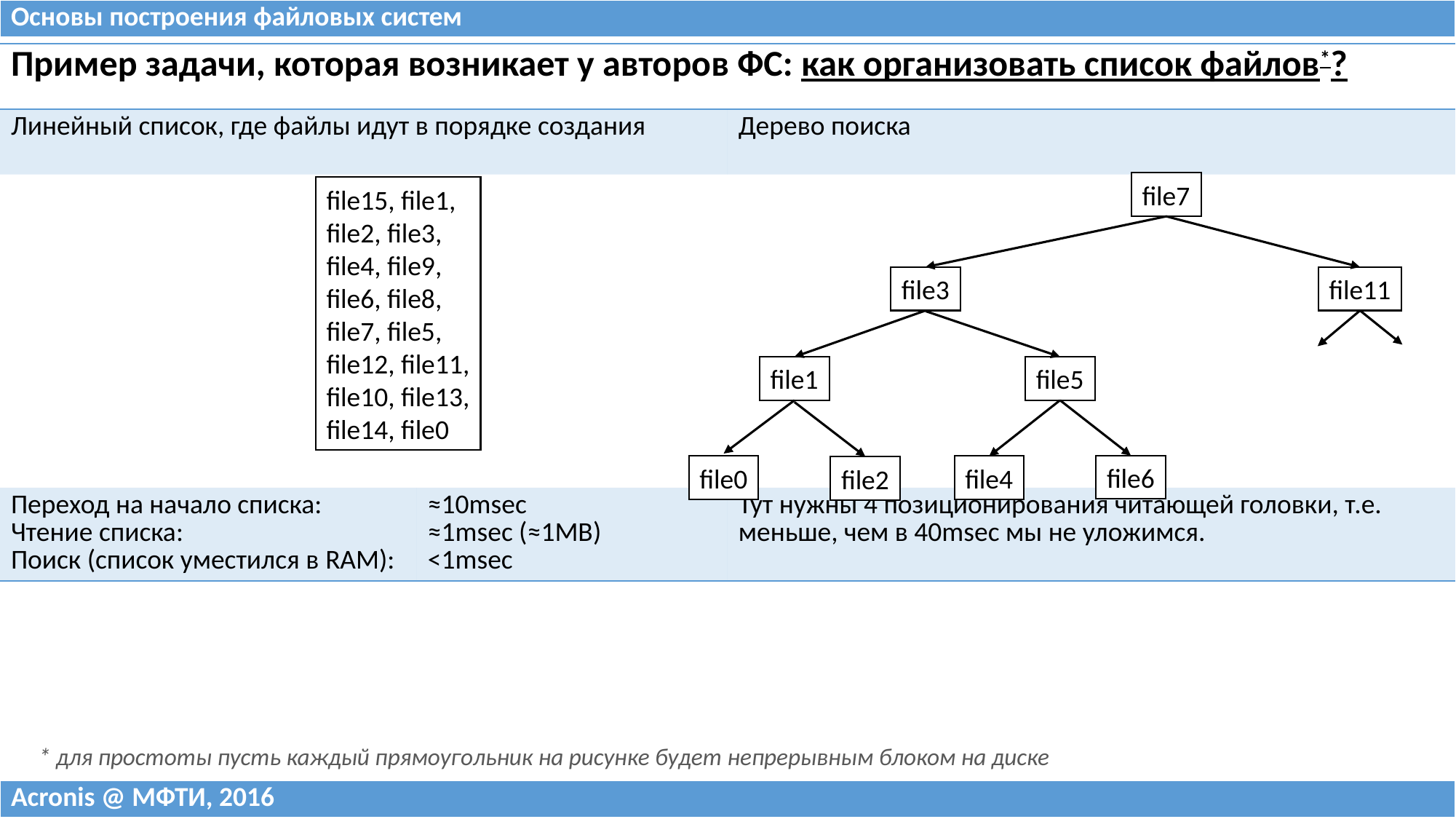

| Основы построения файловых систем |
| --- |
| Пример задачи, которая возникает у авторов ФС: как организовать список файлов\*? |  |  |
| --- | --- | --- |
| Линейный список, где файлы идут в порядке создания |  | Дерево поиска |
|  |  |  |
| Переход на начало списка: Чтение списка: Поиск (список уместился в RAM): | ≈10msec ≈1msec (≈1MB) <1msec | Тут нужны 4 позиционирования читающей головки, т.е. меньше, чем в 40msec мы не уложимся. |
file7
file15, file1,
file2, file3,
file4, file9,
file6, file8,
file7, file5,
file12, file11,
file10, file13,
file14, file0
file3
file11
file1
file5
file6
file0
file4
file2
* для простоты пусть каждый прямоугольник на рисунке будет непрерывным блоком на диске
| Acronis @ МФТИ, 2016 |
| --- |